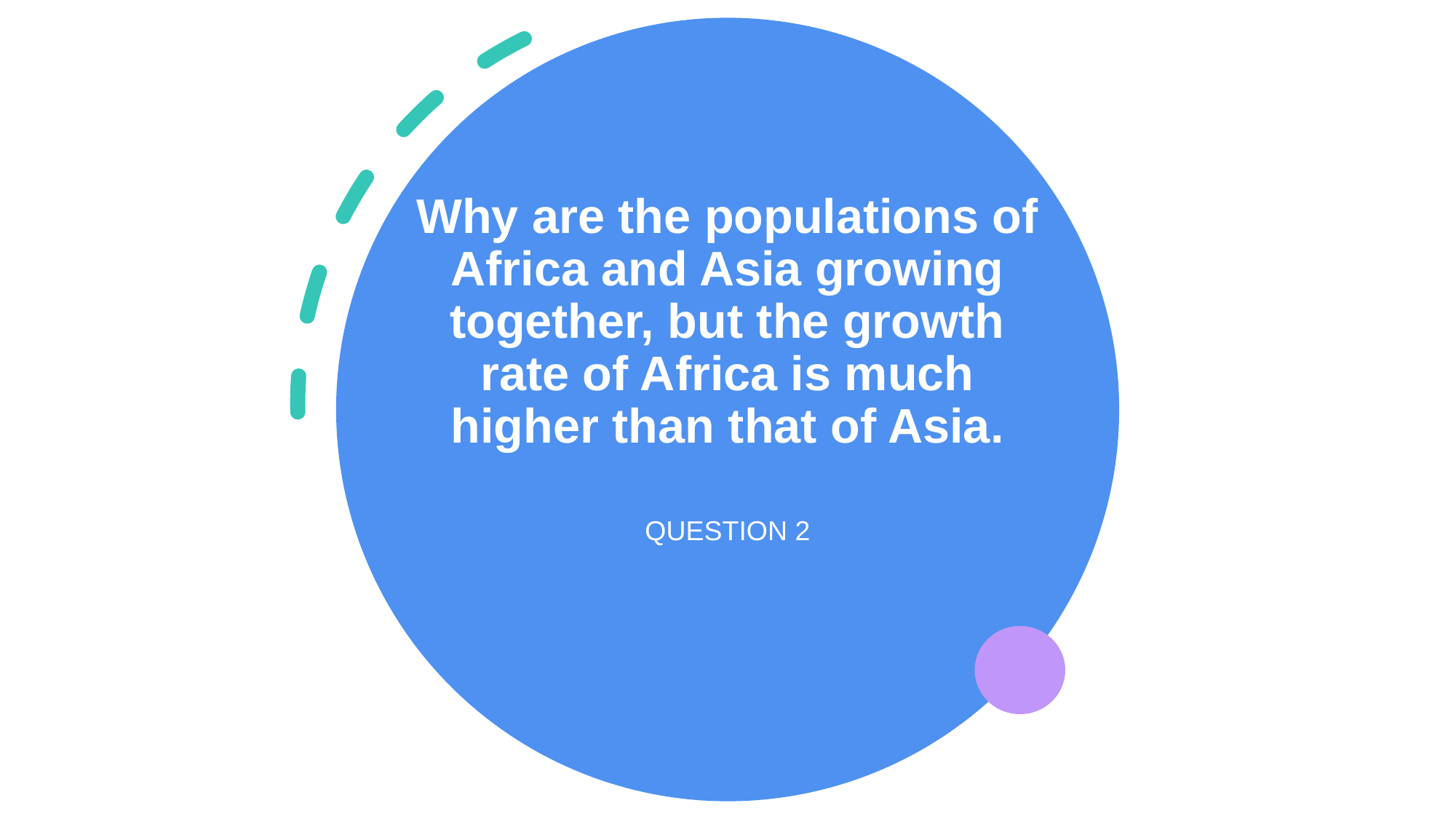

# Why are the populations of Africa and Asia growing together, but the growth rate of Africa is much higher than that of Asia.
QUESTION 2